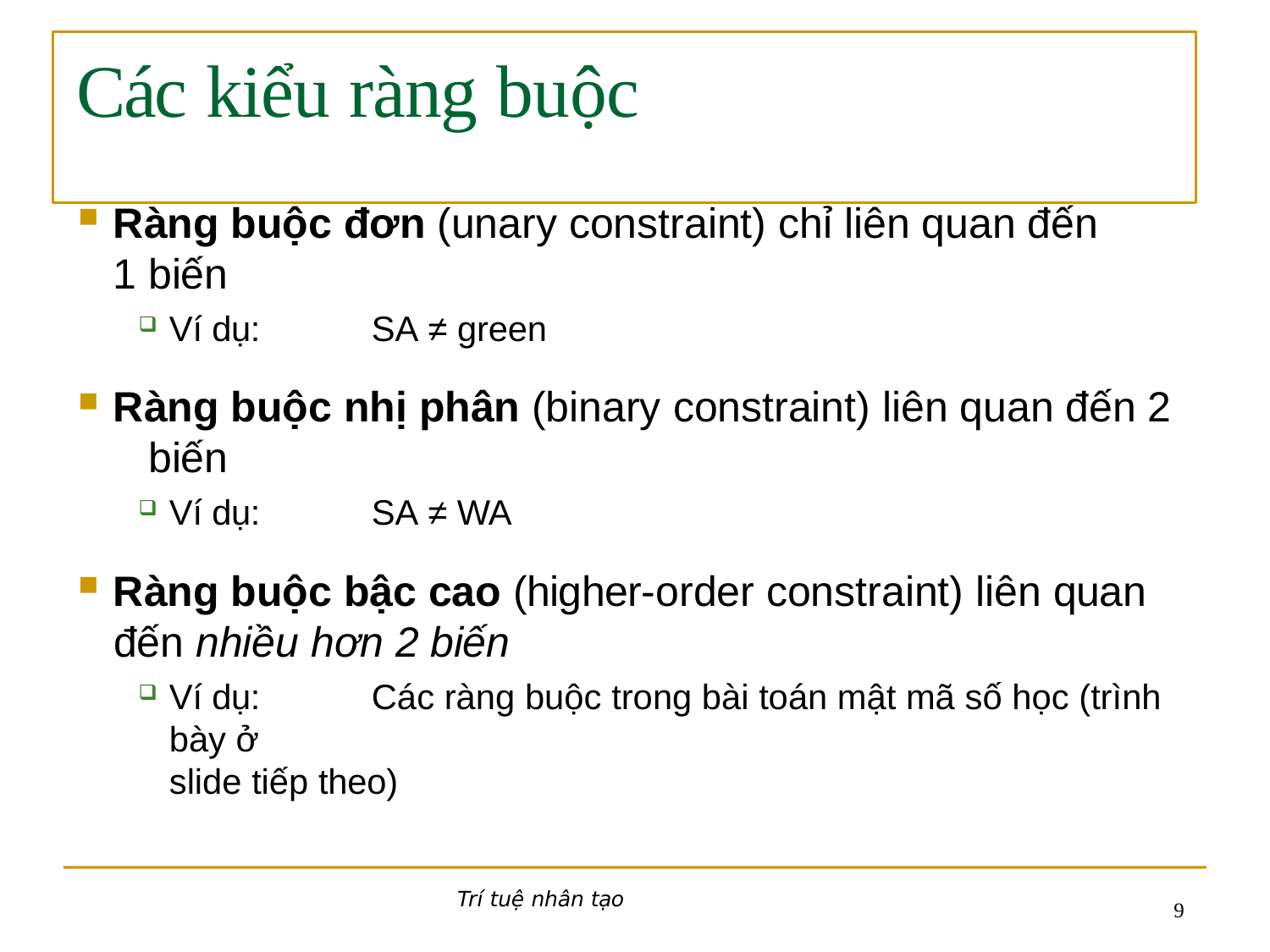

# Các kiểu ràng buộc
Ràng buộc đơn (unary constraint) chỉ liên quan đến 1 	biến
Ví dụ:	SA ≠ green
Ràng buộc nhị phân (binary constraint) liên quan đến 2 	biến
Ví dụ:	SA ≠ WA
Ràng buộc bậc cao (higher-order constraint) liên quan
đến nhiều hơn 2 biến
Ví dụ:	Các ràng buộc trong bài toán mật mã số học (trình bày ở
slide tiếp theo)

Trí tuệ nhân tạo
9